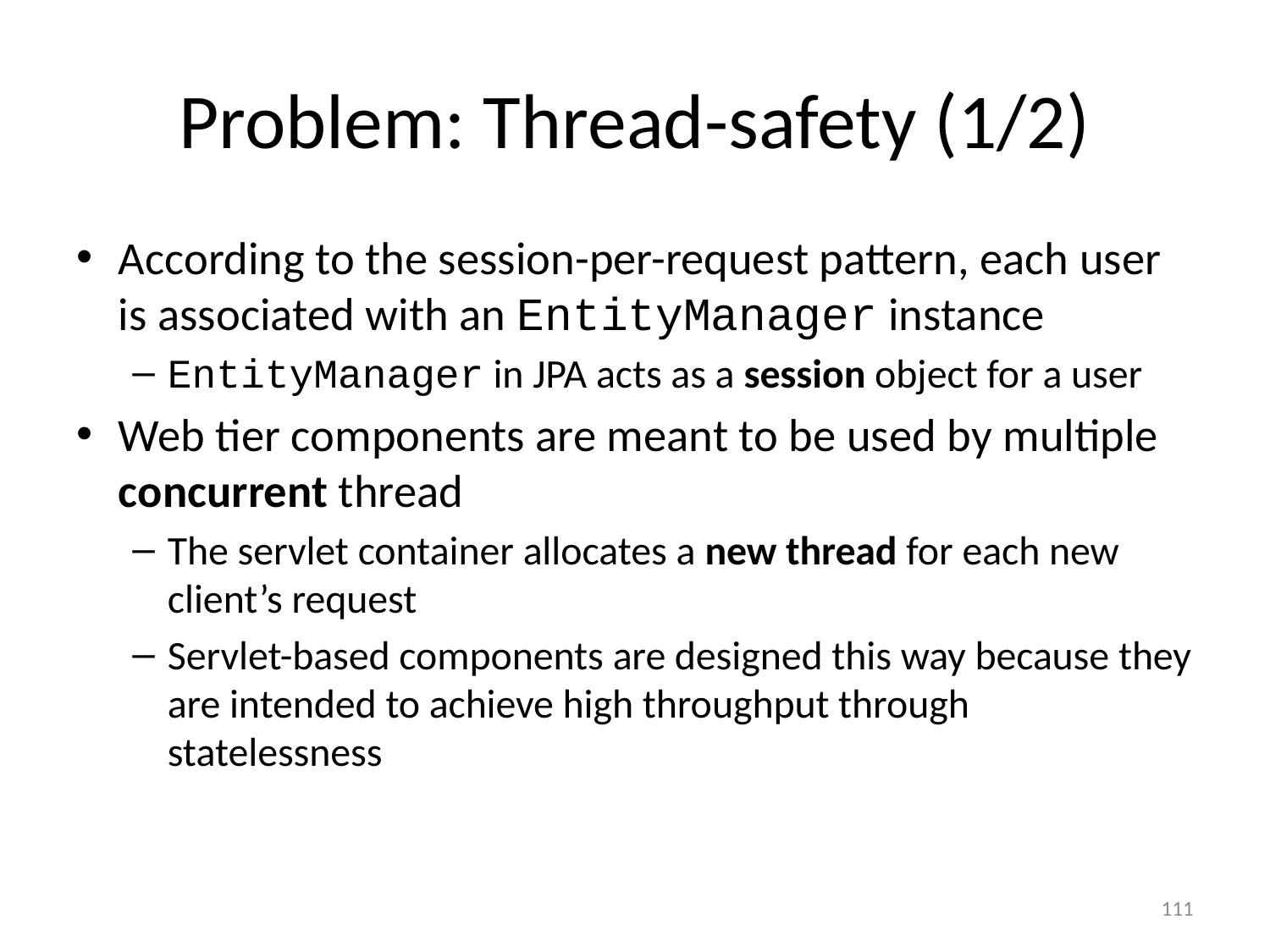

# Problem: Thread-safety (1/2)
According to the session-per-request pattern, each user is associated with an EntityManager instance
EntityManager in JPA acts as a session object for a user
Web tier components are meant to be used by multiple concurrent thread
The servlet container allocates a new thread for each new client’s request
Servlet-based components are designed this way because they are intended to achieve high throughput through statelessness
111